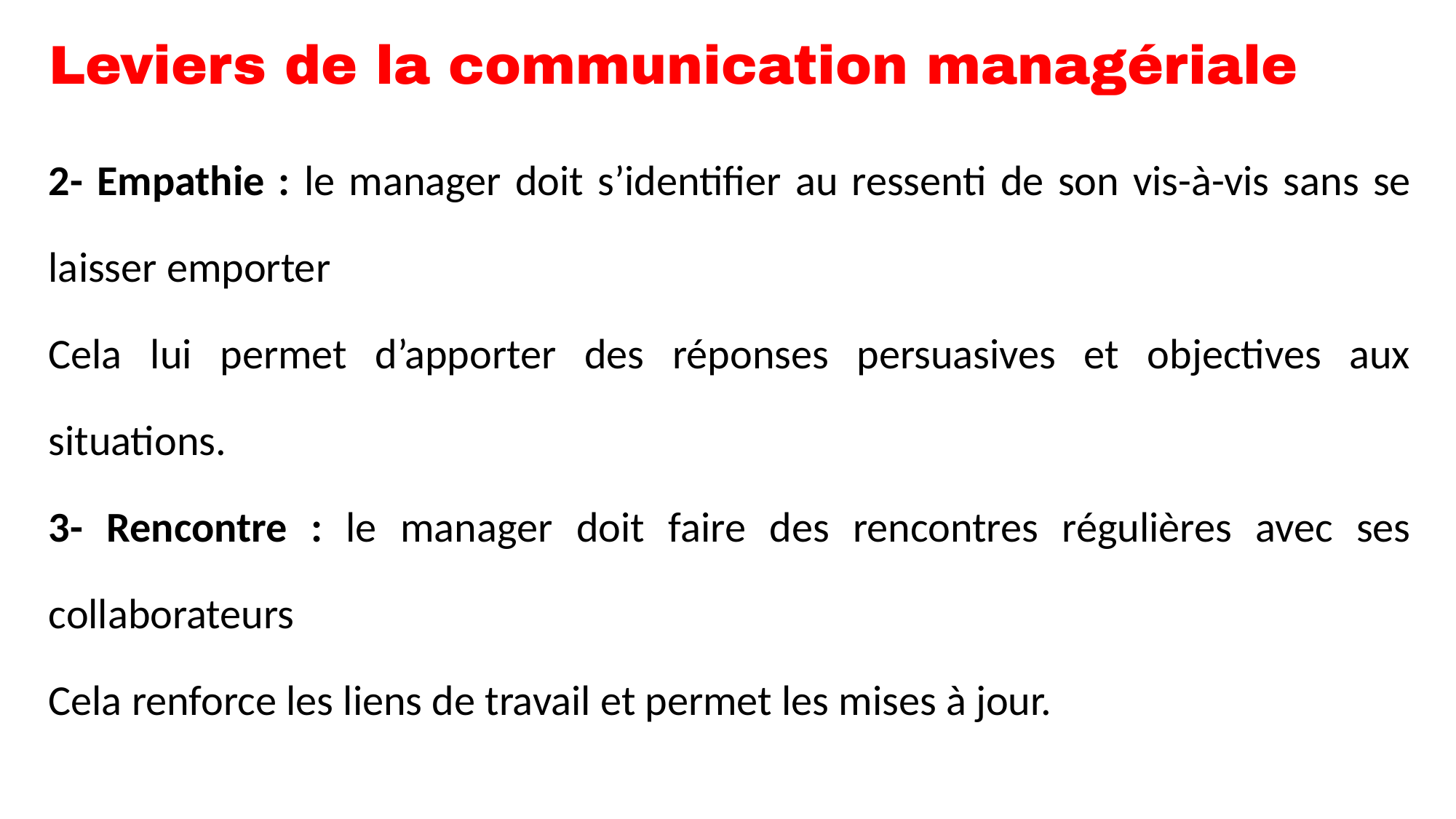

# Leviers de la communication managériale

2- Empathie : le manager doit s’identifier au ressenti de son vis-à-vis sans se laisser emporter
Cela lui permet d’apporter des réponses persuasives et objectives aux situations.
3- Rencontre : le manager doit faire des rencontres régulières avec ses collaborateurs
Cela renforce les liens de travail et permet les mises à jour.